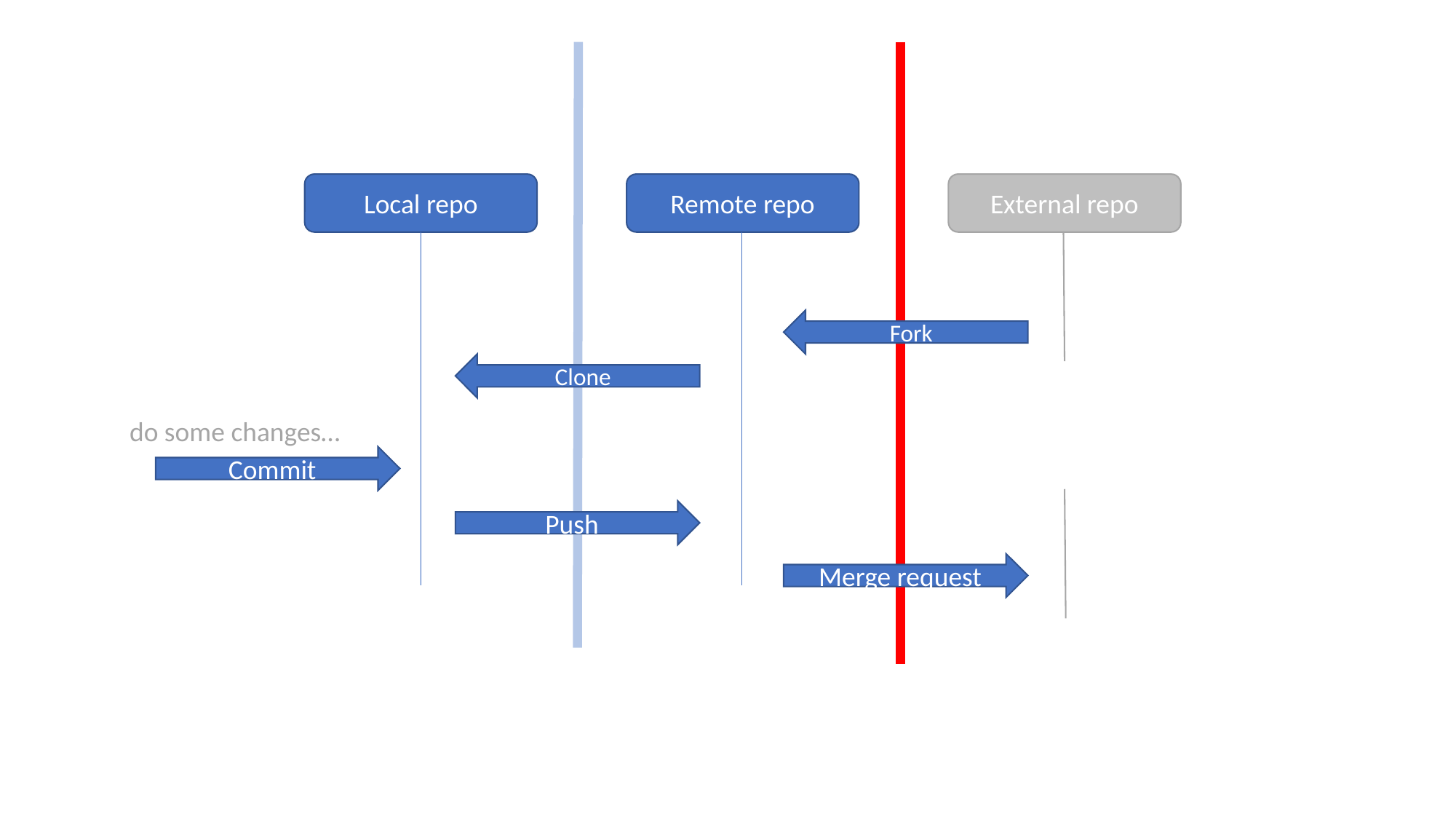

Local repo
Remote repo
External repo
Fork
Clone
do some changes…
Commit
Push
Merge request